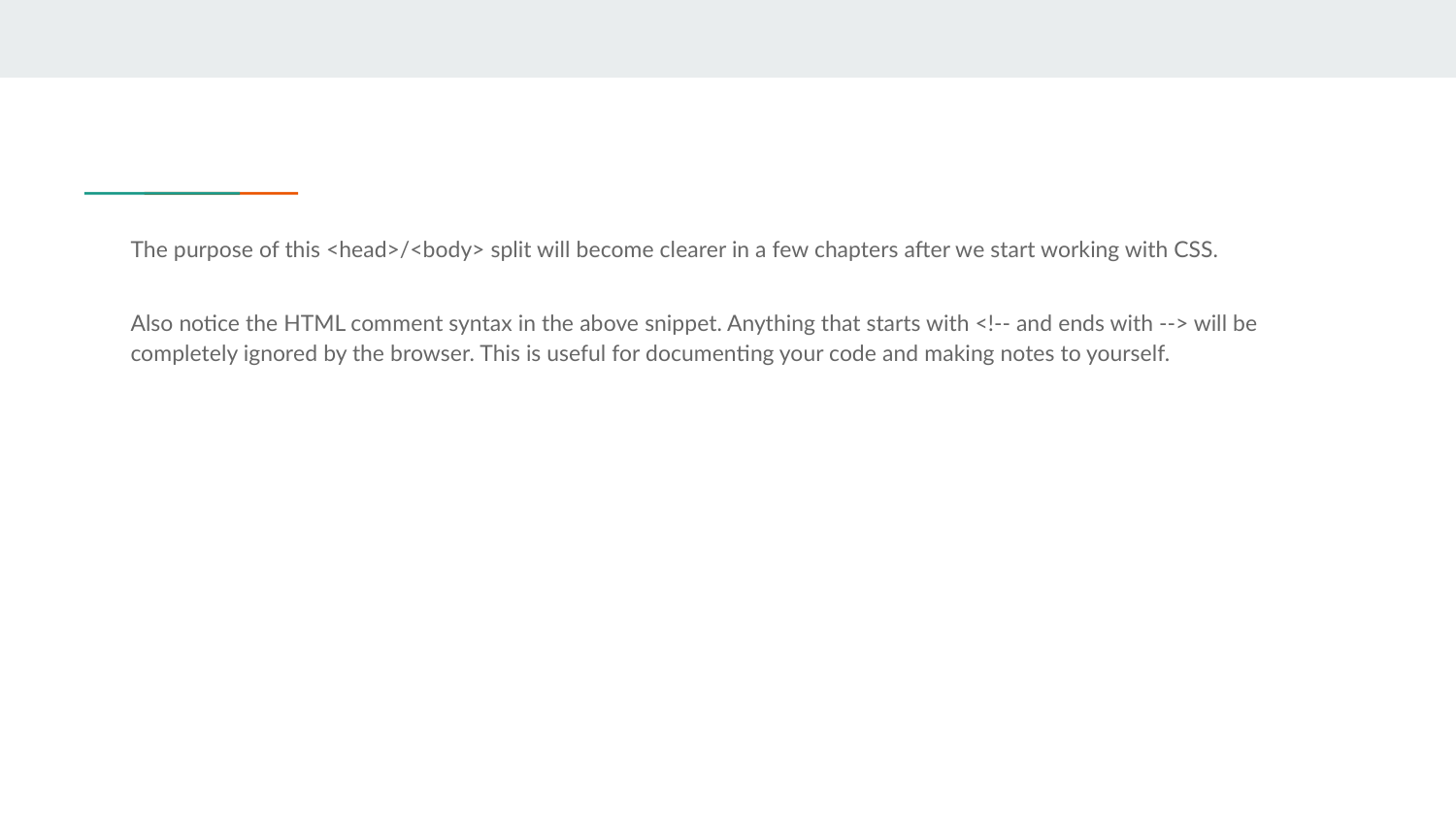

The purpose of this <head>/<body> split will become clearer in a few chapters after we start working with CSS.
Also notice the HTML comment syntax in the above snippet. Anything that starts with <!-- and ends with --> will be completely ignored by the browser. This is useful for documenting your code and making notes to yourself.